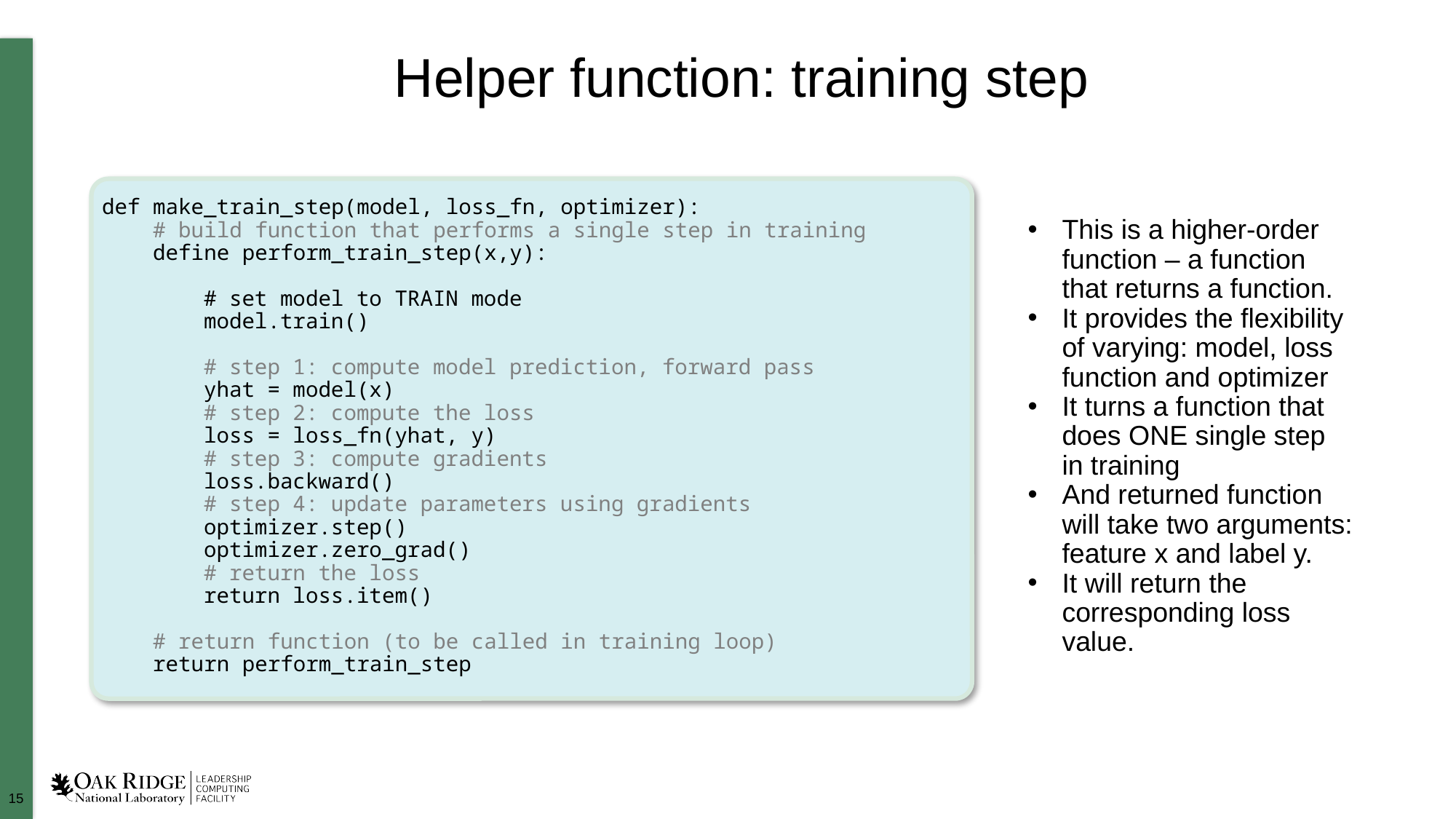

# Helper function: training step

def make_train_step(model, loss_fn, optimizer):
    # build function that performs a single step in training
    define perform_train_step(x,y):

        # set model to TRAIN mode
        model.train()

        # step 1: compute model prediction, forward pass
        yhat = model(x)
        # step 2: compute the loss
        loss = loss_fn(yhat, y)
        # step 3: compute gradients
        loss.backward()
        # step 4: update parameters using gradients
        optimizer.step()
        optimizer.zero_grad()
        # return the loss
        return loss.item()

    # return function (to be called in training loop)
    return perform_train_step

This is a higher-order function – a function that returns a function.
It provides the flexibility of varying: model, loss function and optimizer
It turns a function that does ONE single step in training
And returned function will take two arguments: feature x and label y.
It will return the corresponding loss value.